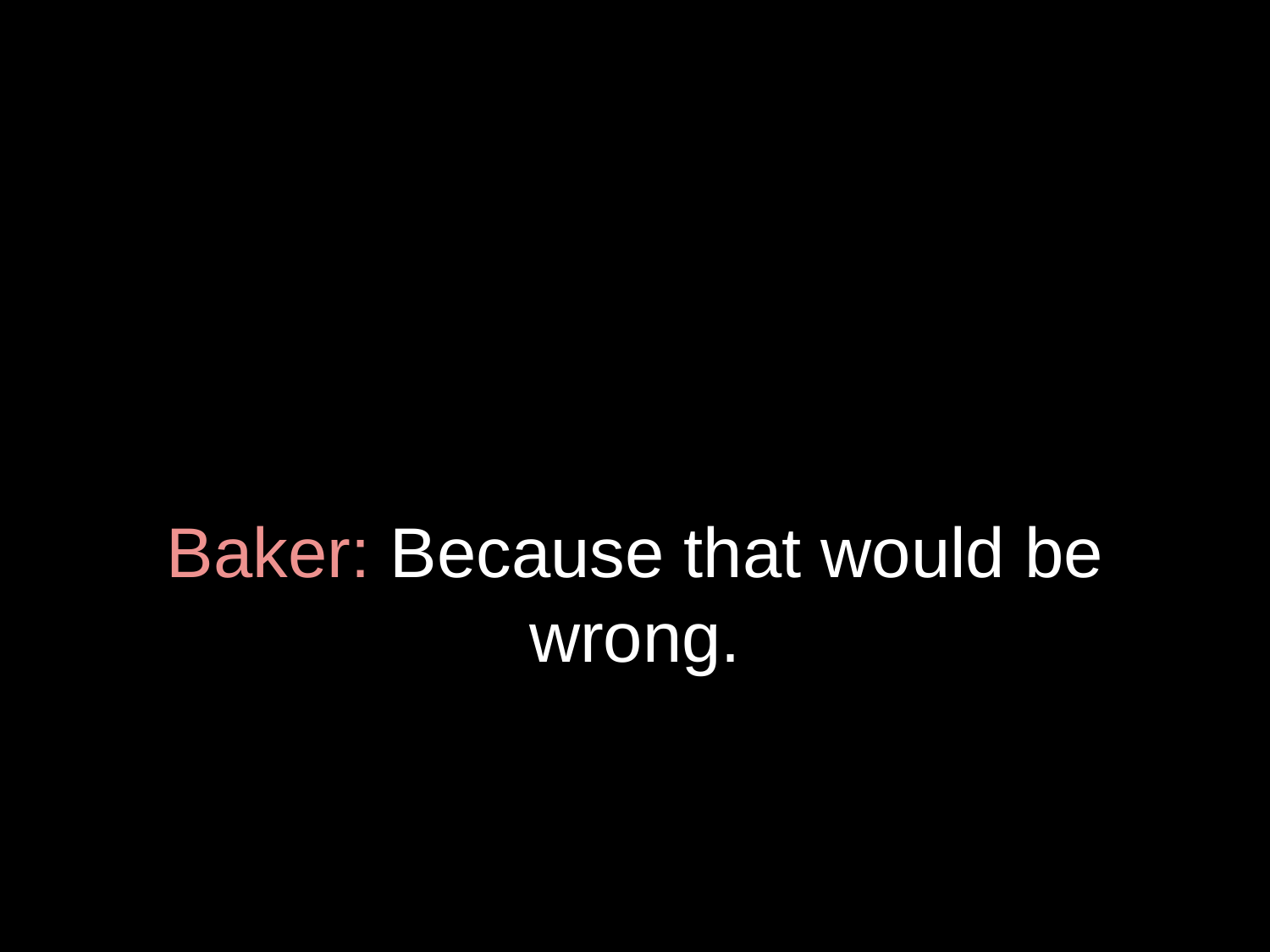

# Baker: Because that would be wrong.